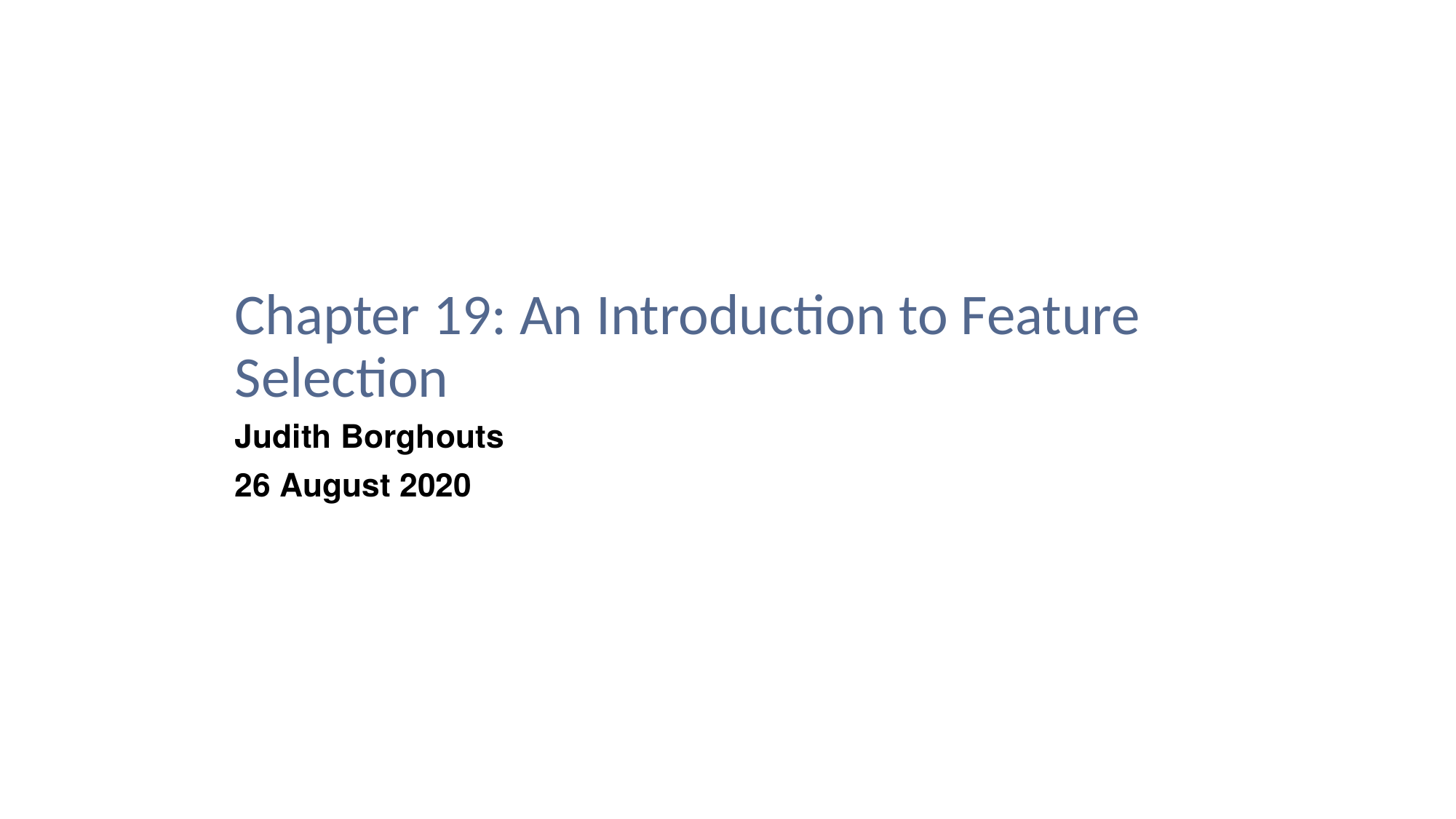

# Chapter 19: An Introduction to Feature Selection
Judith Borghouts
26 August 2020